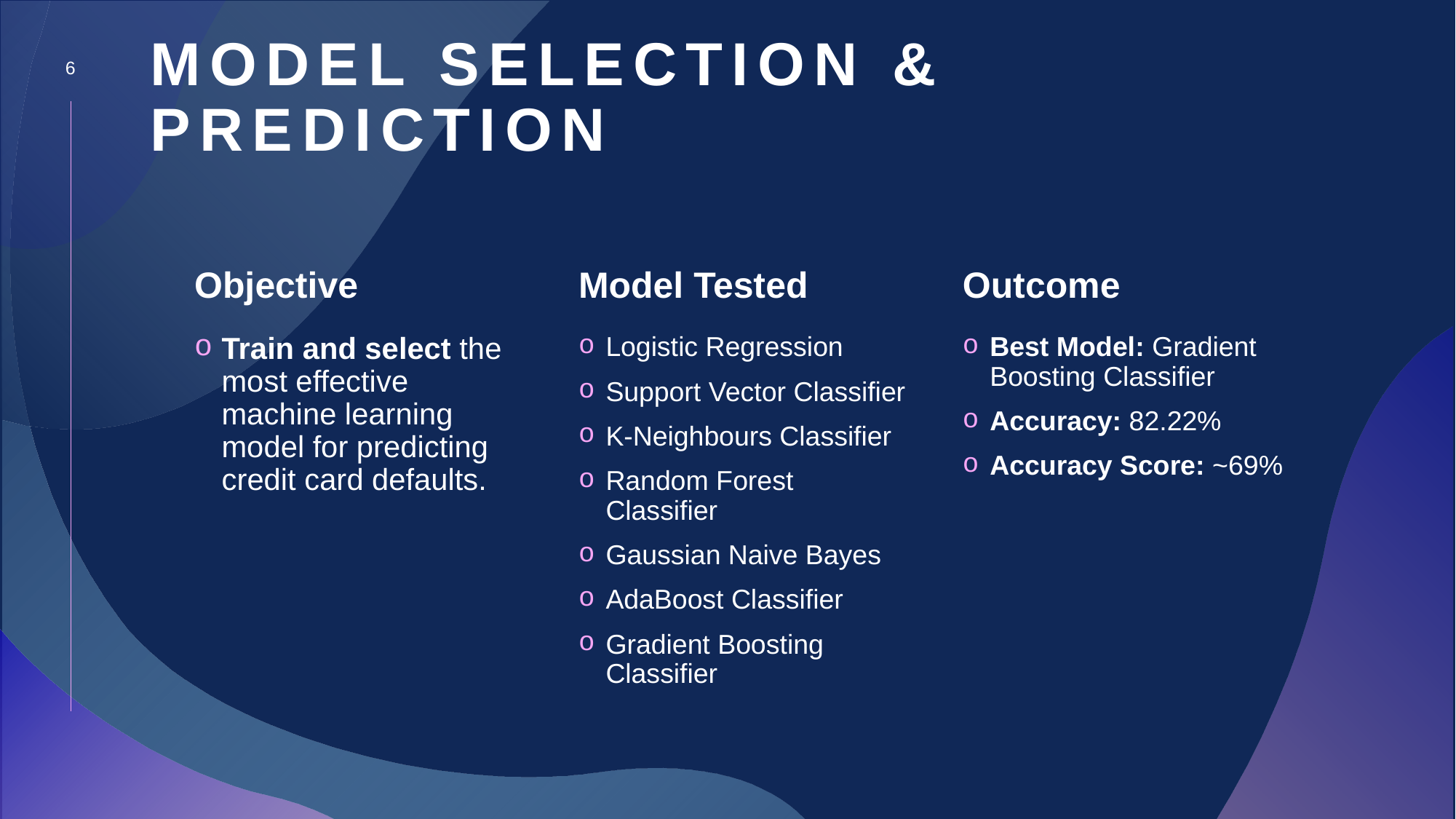

# Model Selection & Prediction
6
Objective

Model Tested
Outcome
Train and select the most effective machine learning model for predicting credit card defaults.​

Logistic Regression
Support Vector Classifier
K-Neighbours Classifier
Random Forest Classifier
Gaussian Naive Bayes
AdaBoost Classifier
Gradient Boosting Classifier

Best Model: Gradient Boosting Classifier
Accuracy: 82.22%
Accuracy Score: ~69%